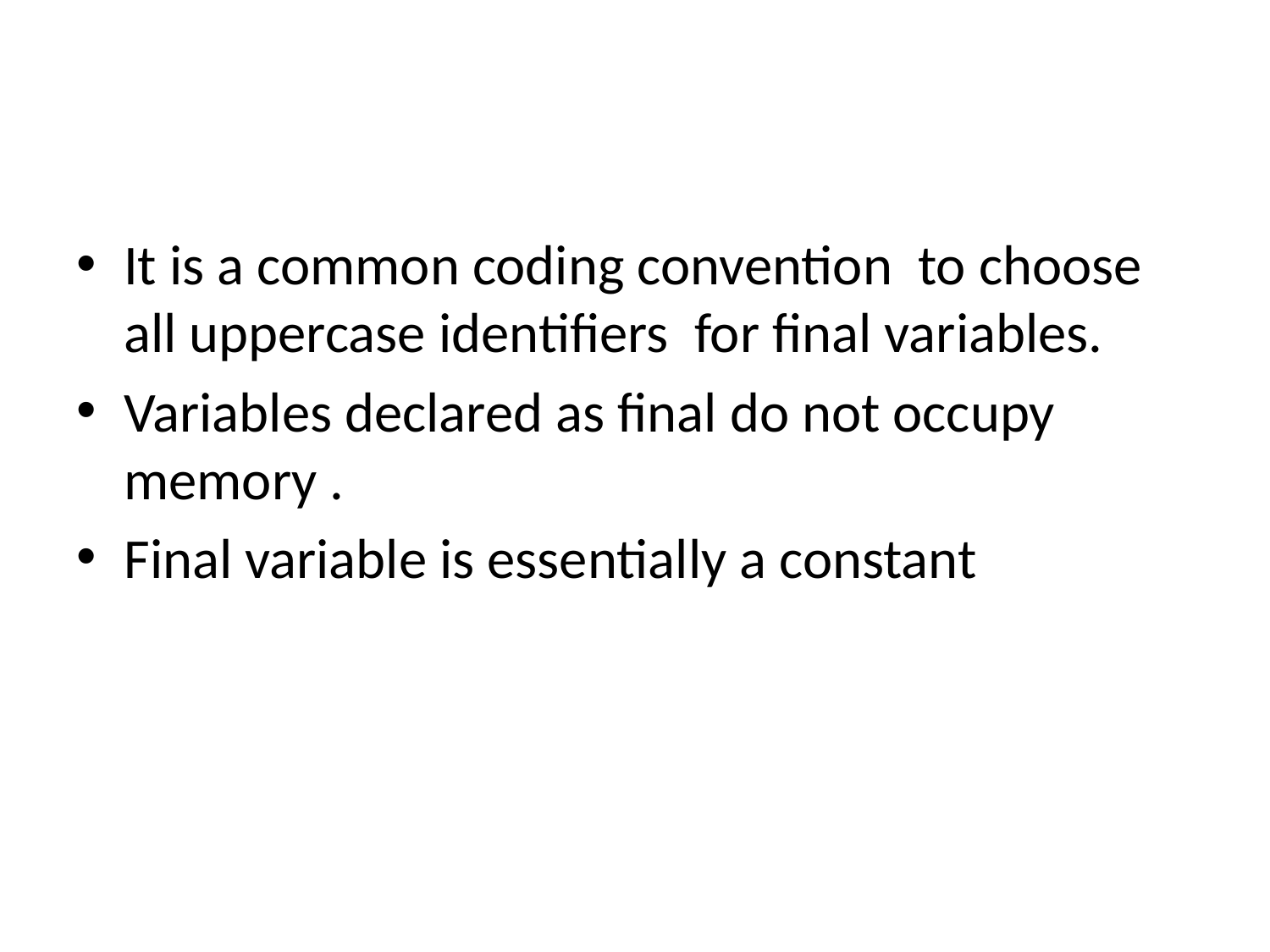

#
It is a common coding convention  to choose all uppercase identifiers  for final variables.
Variables declared as final do not occupy memory .
Final variable is essentially a constant